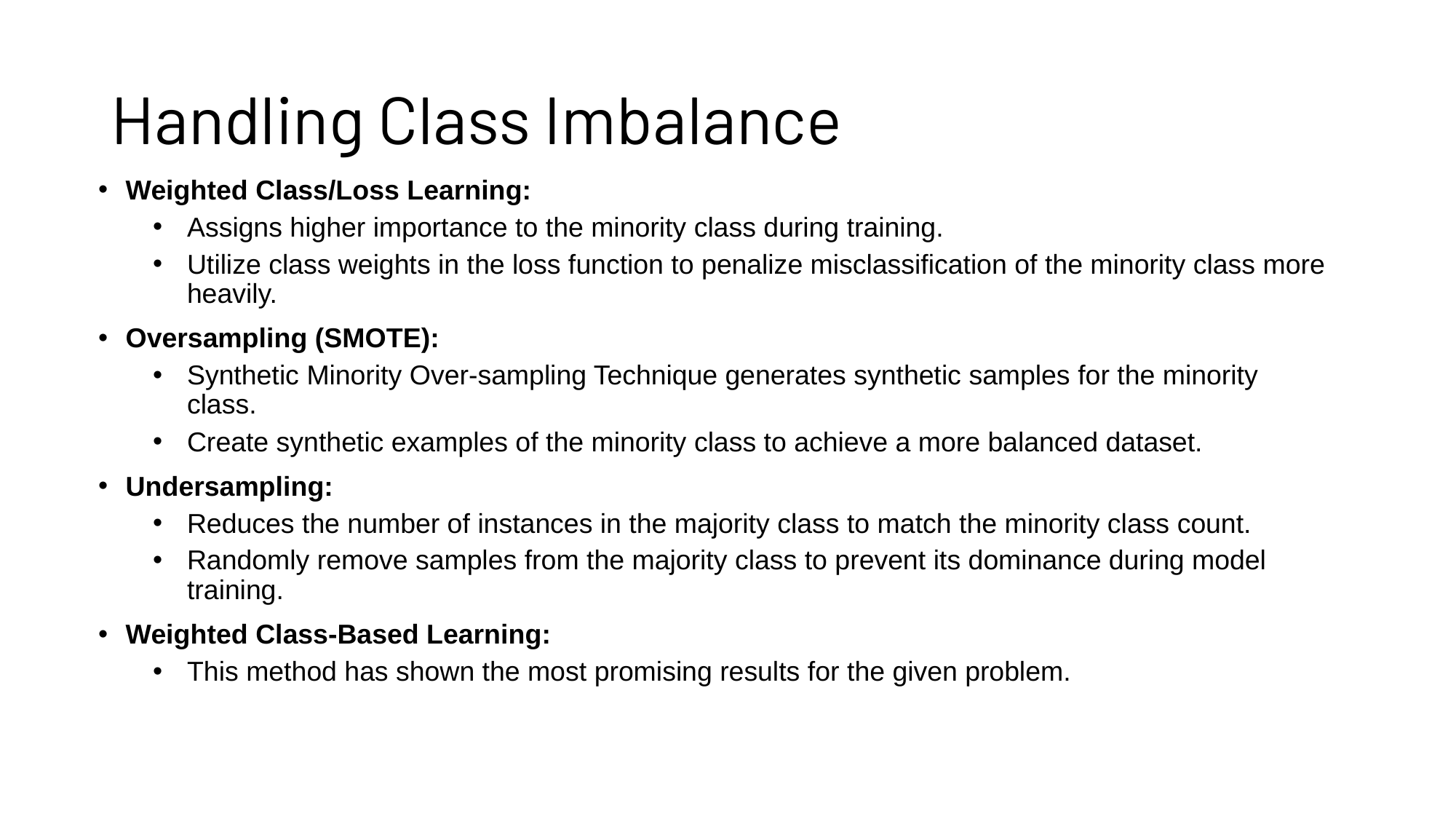

# Handling Class Imbalance

Weighted Class/Loss Learning:
Assigns higher importance to the minority class during training.
Utilize class weights in the loss function to penalize misclassification of the minority class more heavily.
Oversampling (SMOTE):
Synthetic Minority Over-sampling Technique generates synthetic samples for the minority class.
Create synthetic examples of the minority class to achieve a more balanced dataset.
Undersampling:
Reduces the number of instances in the majority class to match the minority class count.
Randomly remove samples from the majority class to prevent its dominance during model training.
Weighted Class-Based Learning:
This method has shown the most promising results for the given problem.